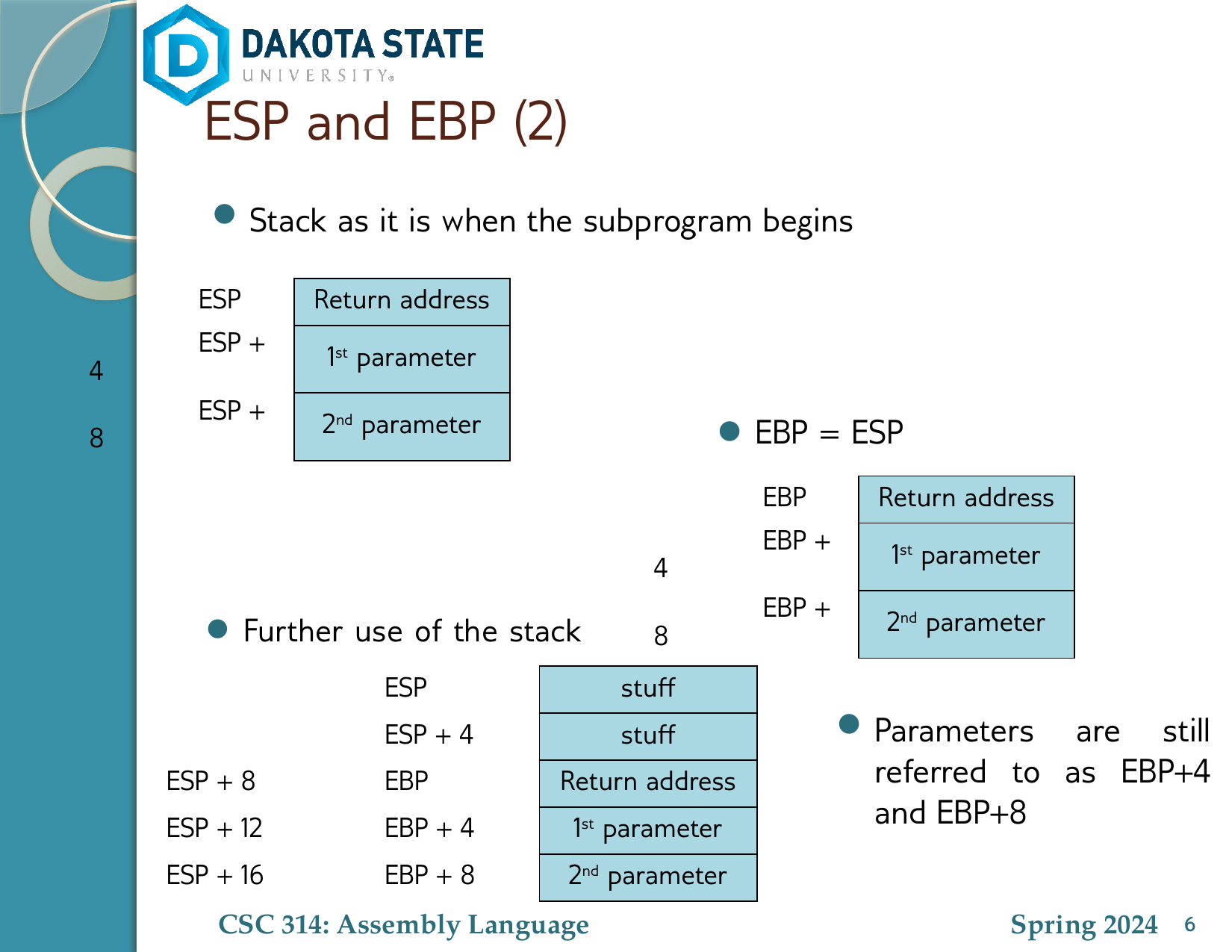

# ESP and EBP (2)
Stack as it is when the subprogram begins
| ESP | Return address |
| --- | --- |
| ESP + 4 | 1st parameter |
| ESP + 8 | 2nd parameter |
EBP = ESP
| EBP | Return address |
| --- | --- |
| EBP + 4 | 1st parameter |
| EBP + 8 | 2nd parameter |
Further use of the stack
|  | ESP | stuff |
| --- | --- | --- |
|  | ESP + 4 | stuff |
| ESP + 8 | EBP | Return address |
| ESP + 12 | EBP + 4 | 1st parameter |
| ESP + 16 | EBP + 8 | 2nd parameter |
Parameters are still referred to as EBP+4 and EBP+8
6